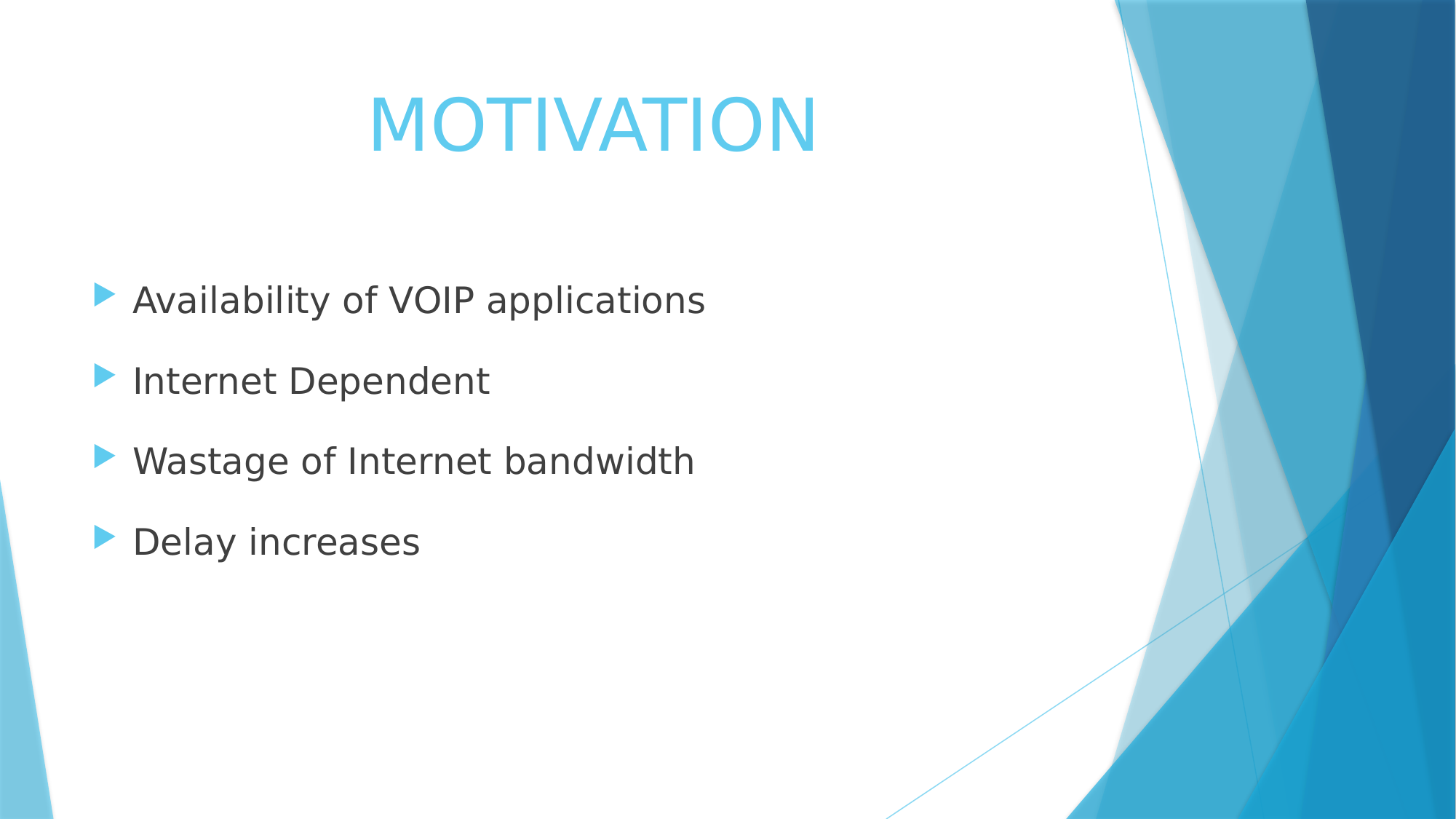

# MOTIVATION
Availability of VOIP applications
Internet Dependent
Wastage of Internet bandwidth
Delay increases